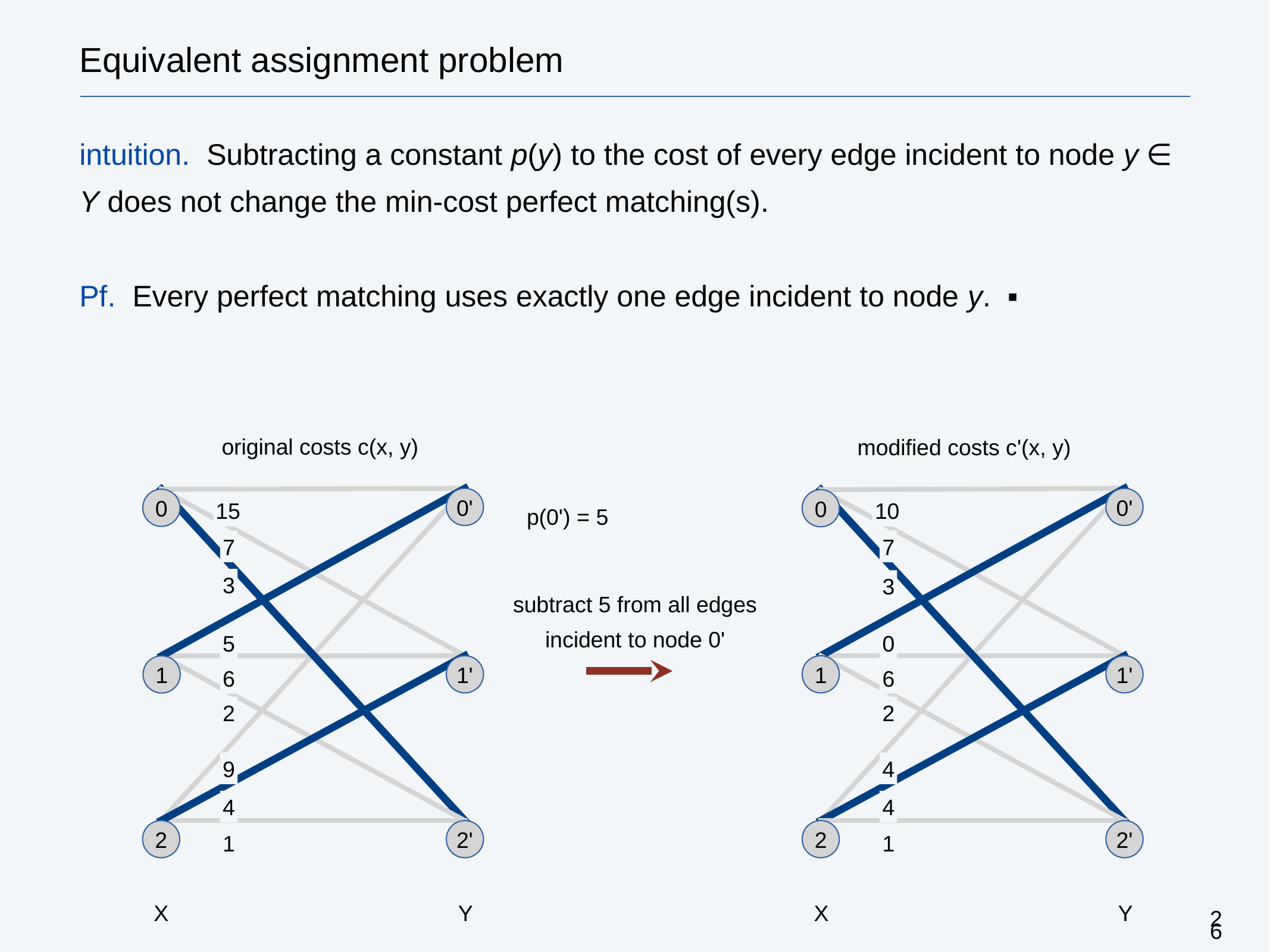

# Equivalent assignment problem

intuition.  Subtracting a constant p(y) to the cost of every edge incident to node y ∈ Y does not change the min-cost perfect matching(s).
Pf.  Every perfect matching uses exactly one edge incident to node y.  ▪
original costs c(x, y)
modified costs c'(x, y)
0'
0'
0
0
15
p(0') = 5
subtract 5 from all edges
incident to node 0'

10
7
7
3
3
5
0
1'
1
1'
1
6
6
2
2
9
4
4
4
2
2'
2
2'
1
1
X
Y
X
Y
26